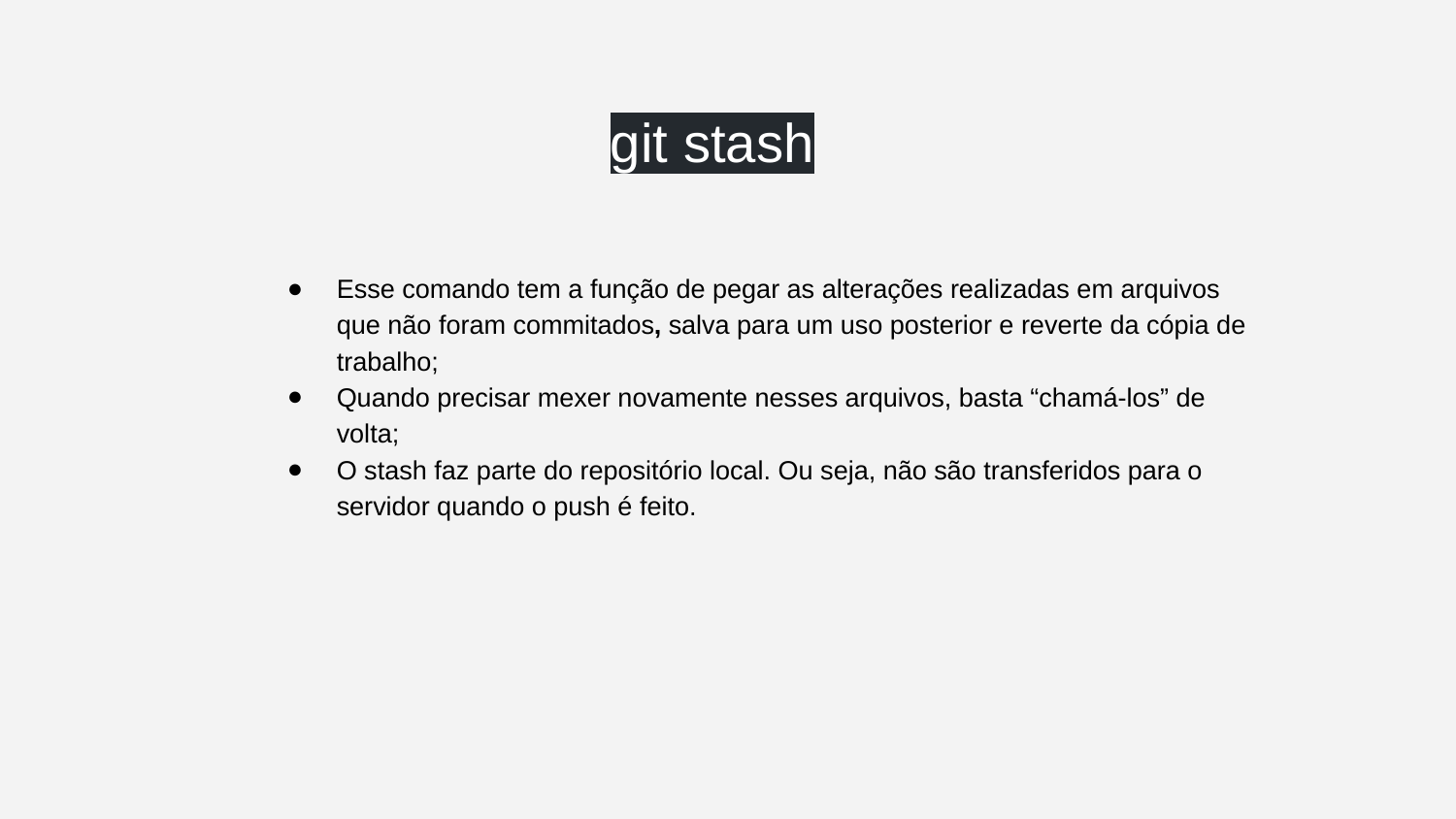

git stash
Esse comando tem a função de pegar as alterações realizadas em arquivos que não foram commitados, salva para um uso posterior e reverte da cópia de trabalho;
Quando precisar mexer novamente nesses arquivos, basta “chamá-los” de volta;
O stash faz parte do repositório local. Ou seja, não são transferidos para o servidor quando o push é feito.